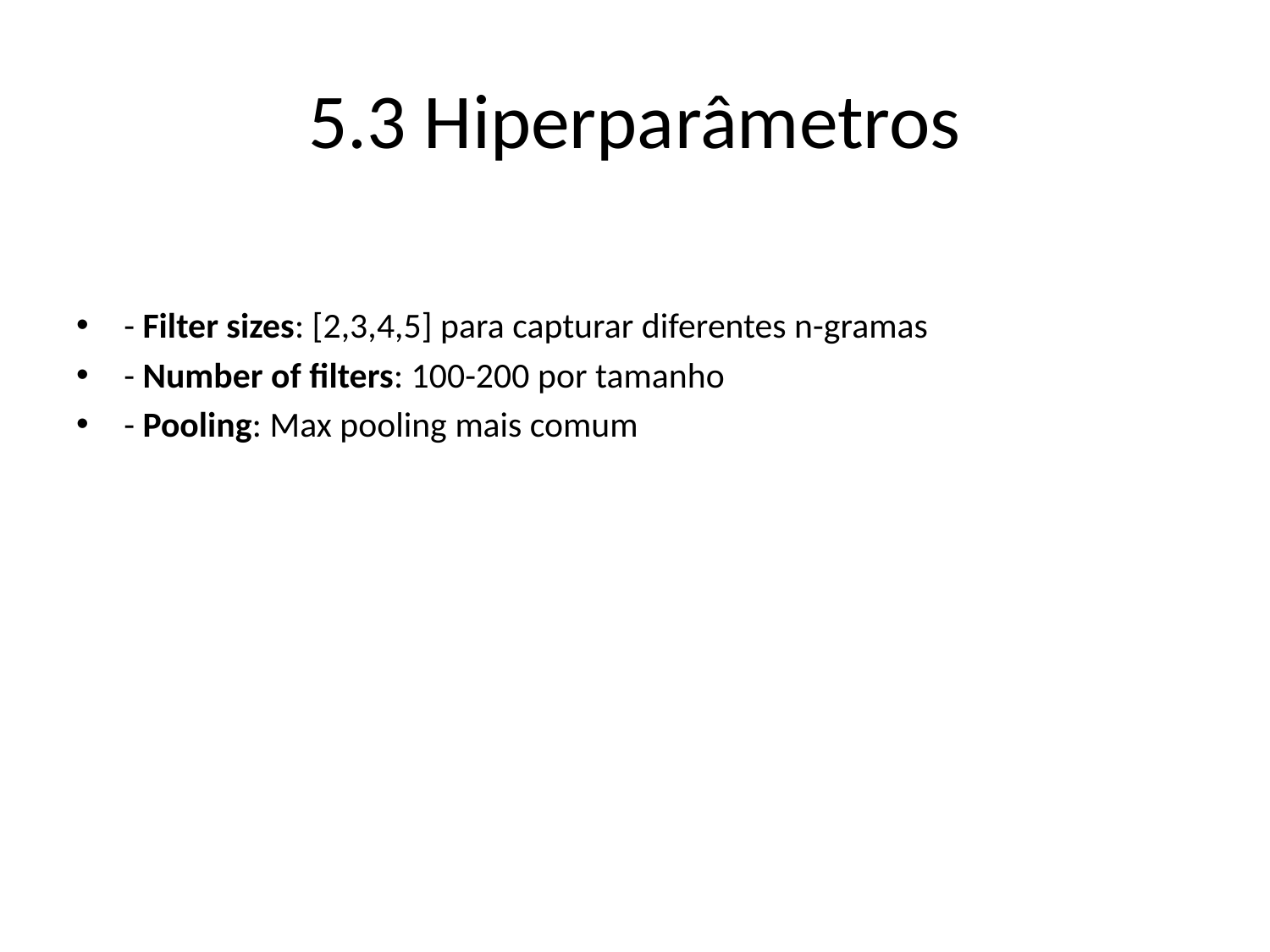

# 5.3 Hiperparâmetros

- Filter sizes: [2,3,4,5] para capturar diferentes n-gramas
- Number of filters: 100-200 por tamanho
- Pooling: Max pooling mais comum